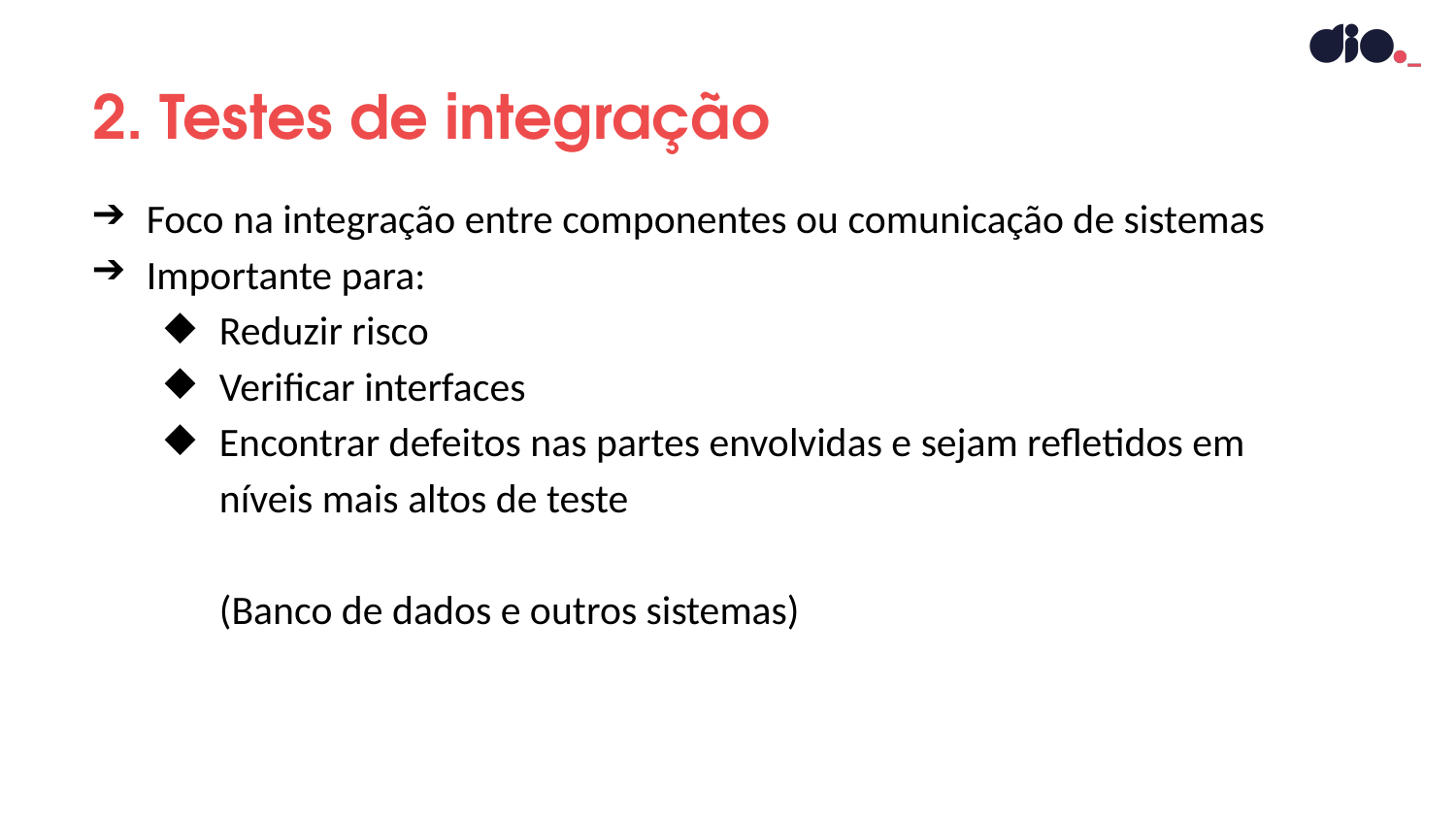

2. Testes de integração

Foco na integração entre componentes ou comunicação de sistemas
Importante para:
Reduzir risco
Verificar interfaces
Encontrar defeitos nas partes envolvidas e sejam refletidos em níveis mais altos de teste

(Banco de dados e outros sistemas)